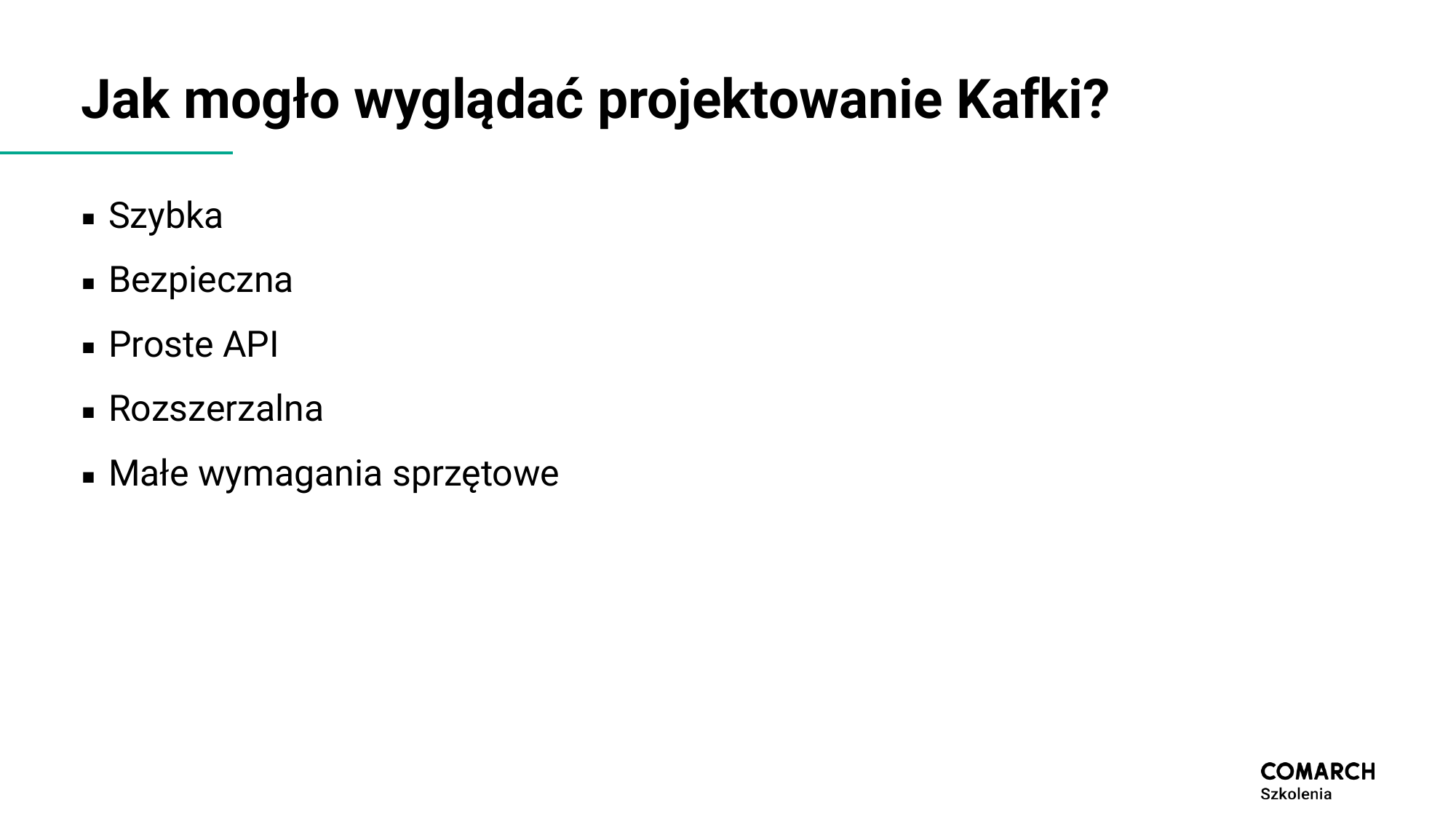

# Jak mogło wyglądać projektowanie Kafki?
Szybka
Bezpieczna
Proste API
Rozszerzalna
Małe wymagania sprzętowe